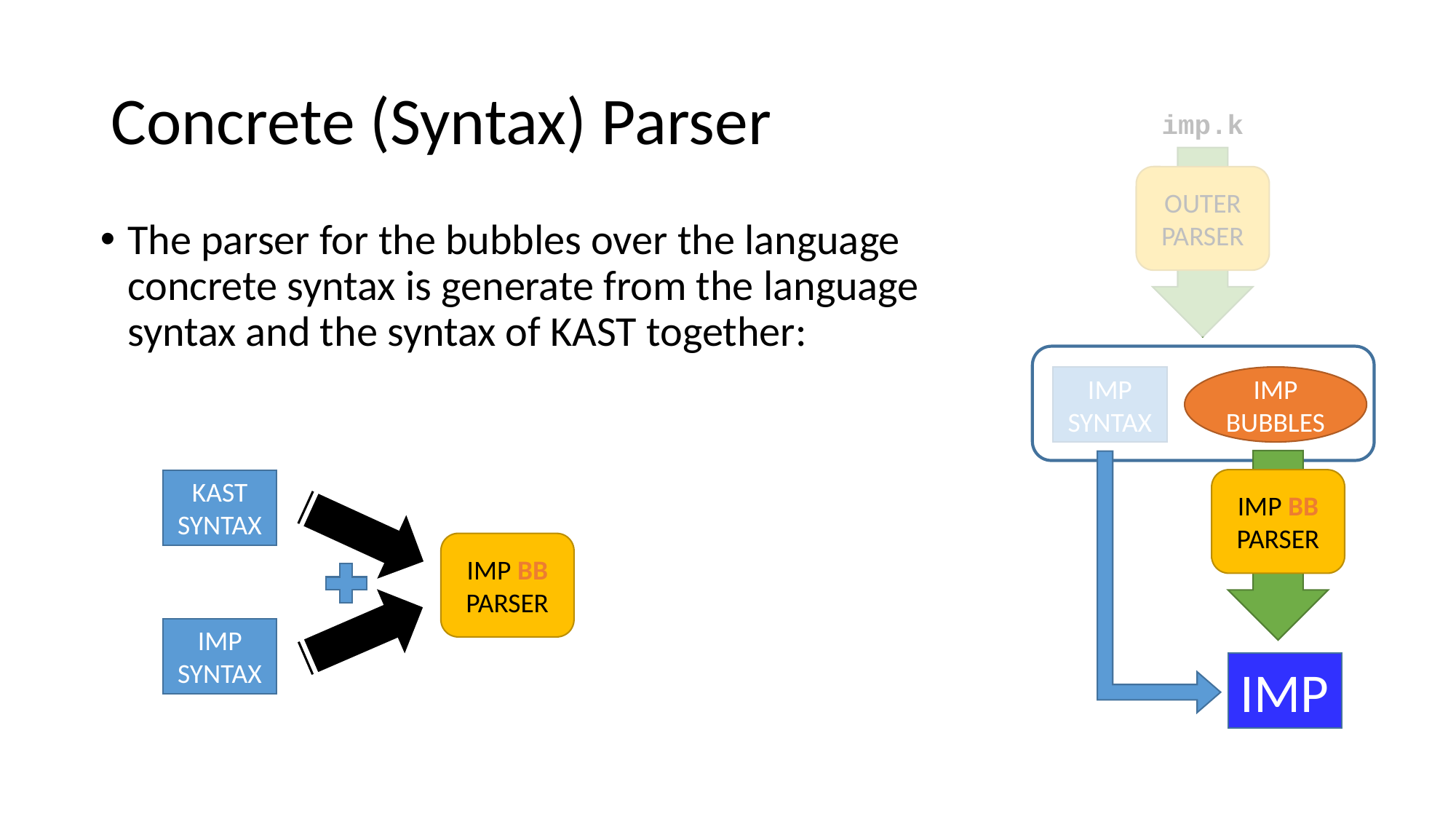

# Concrete (Syntax) Parser

imp.k

OUTER
PARSER
The parser for the bubbles over the language concrete syntax is generate from the language syntax and the syntax of KAST together:

IMP
SYNTAX
IMP
BUBBLES

IMP BB
PARSER
KAST
SYNTAX

IMP BB
PARSER

IMP
SYNTAX
IMP